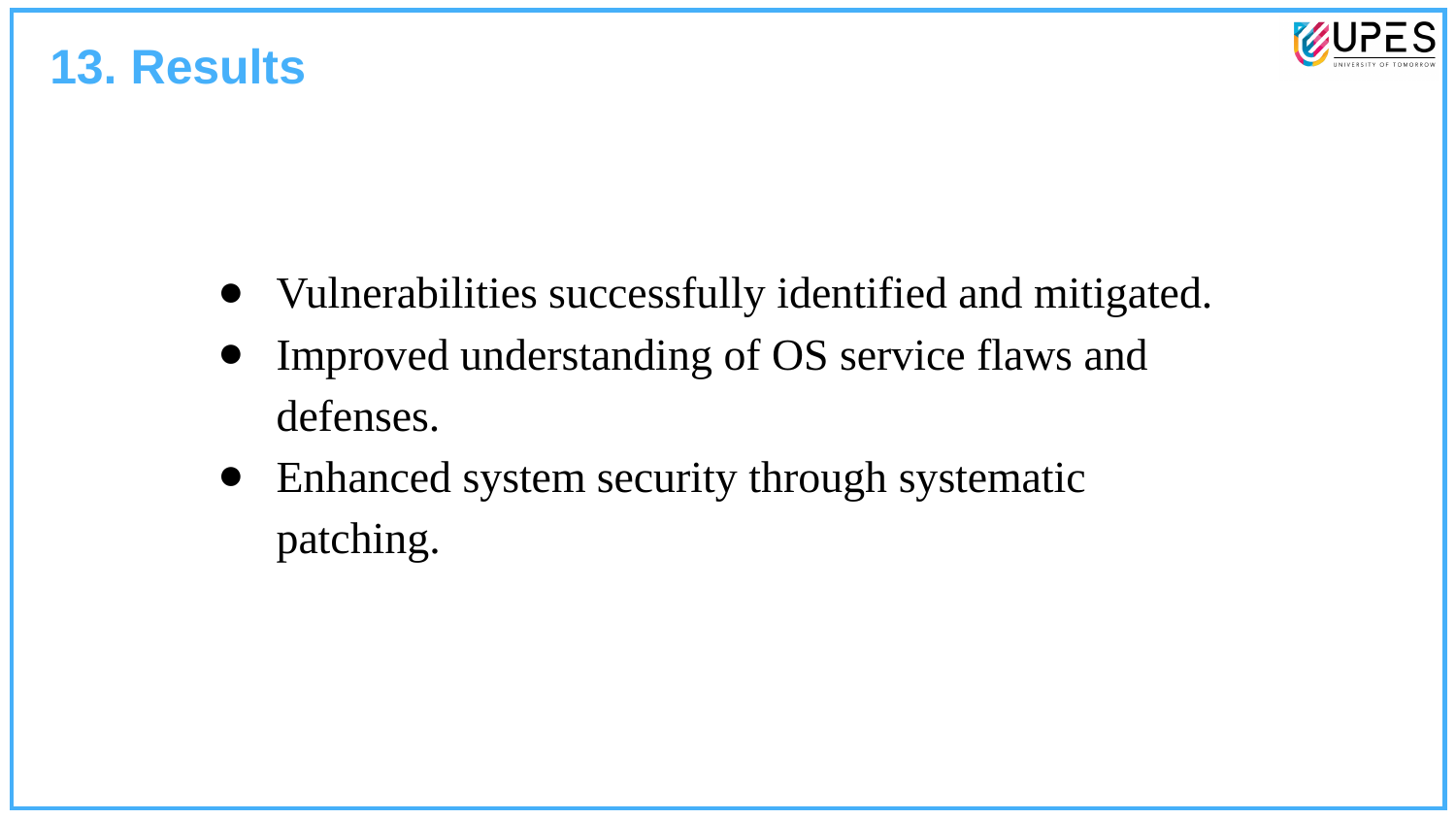

13. Results
Vulnerabilities successfully identified and mitigated.
Improved understanding of OS service flaws and defenses.
Enhanced system security through systematic patching.